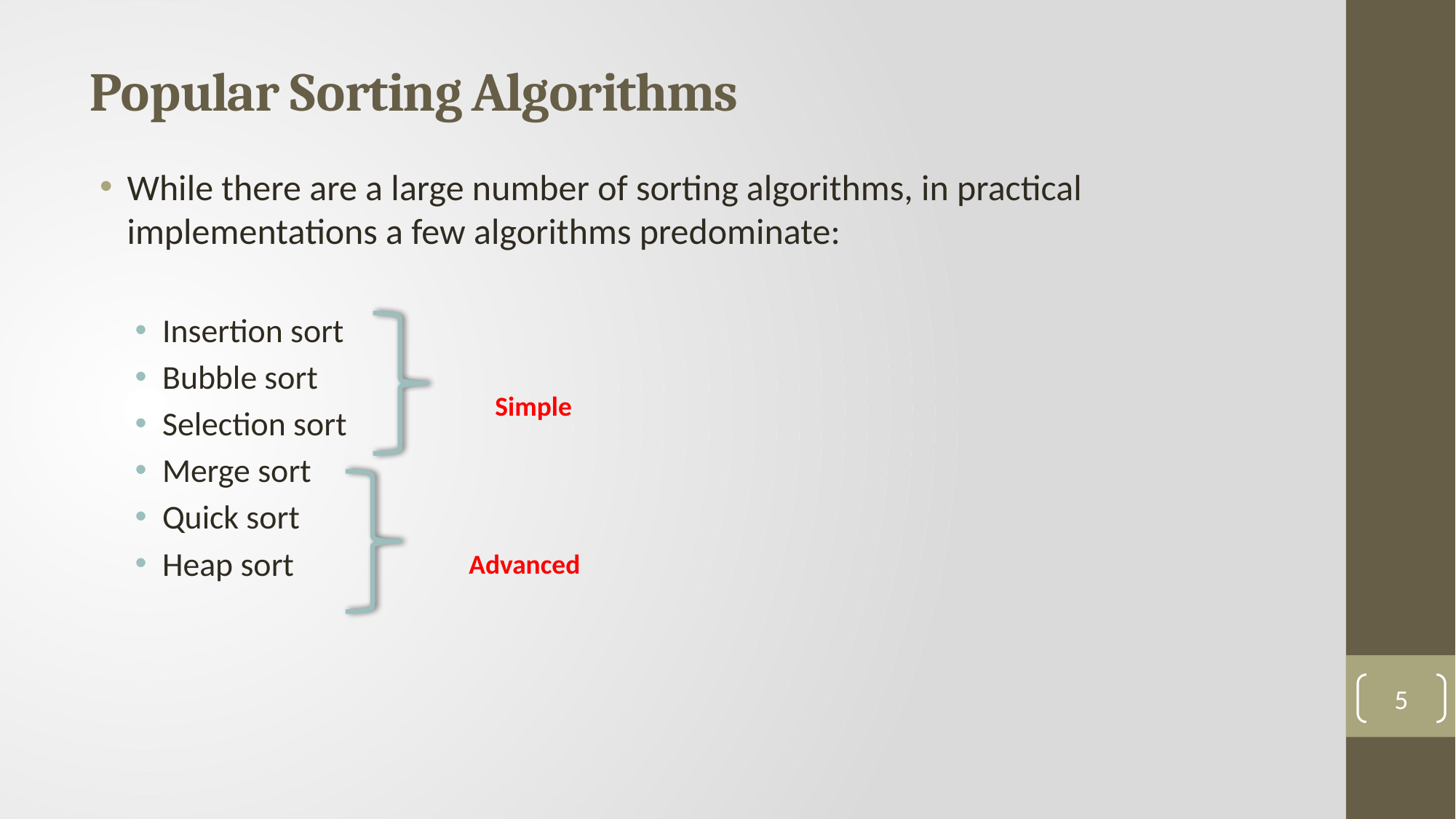

# Popular Sorting Algorithms
While there are a large number of sorting algorithms, in practical implementations a few algorithms predominate:

Insertion sort
Bubble sort
Selection sort
Merge sort
Quick sort
Heap sort

Simple

Advanced
5